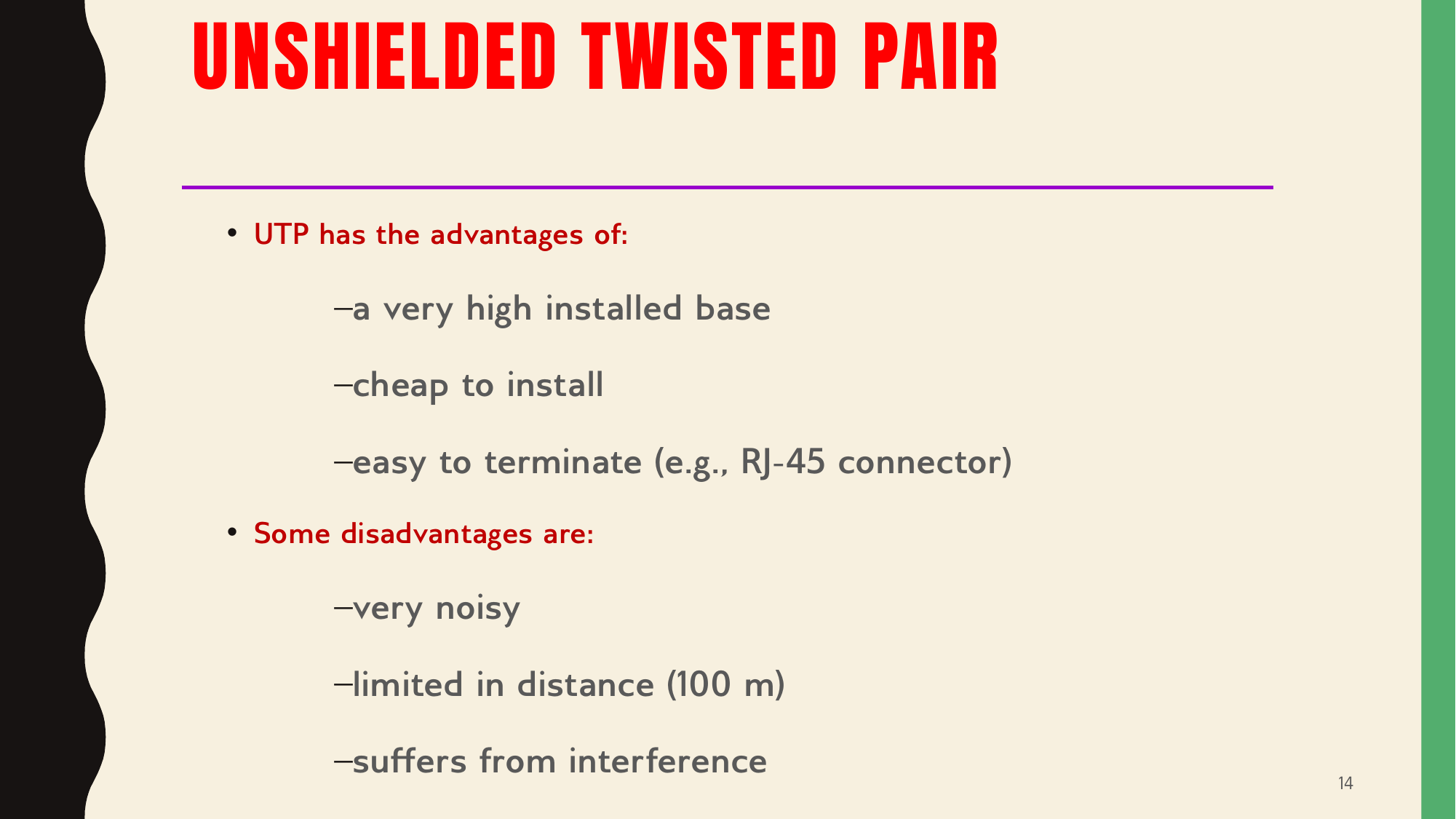

# Unshielded Twisted Pair
UTP has the advantages of:
a very high installed base
cheap to install
easy to terminate (e.g., RJ-45 connector)
Some disadvantages are:
very noisy
limited in distance (100 m)
suffers from interference
14